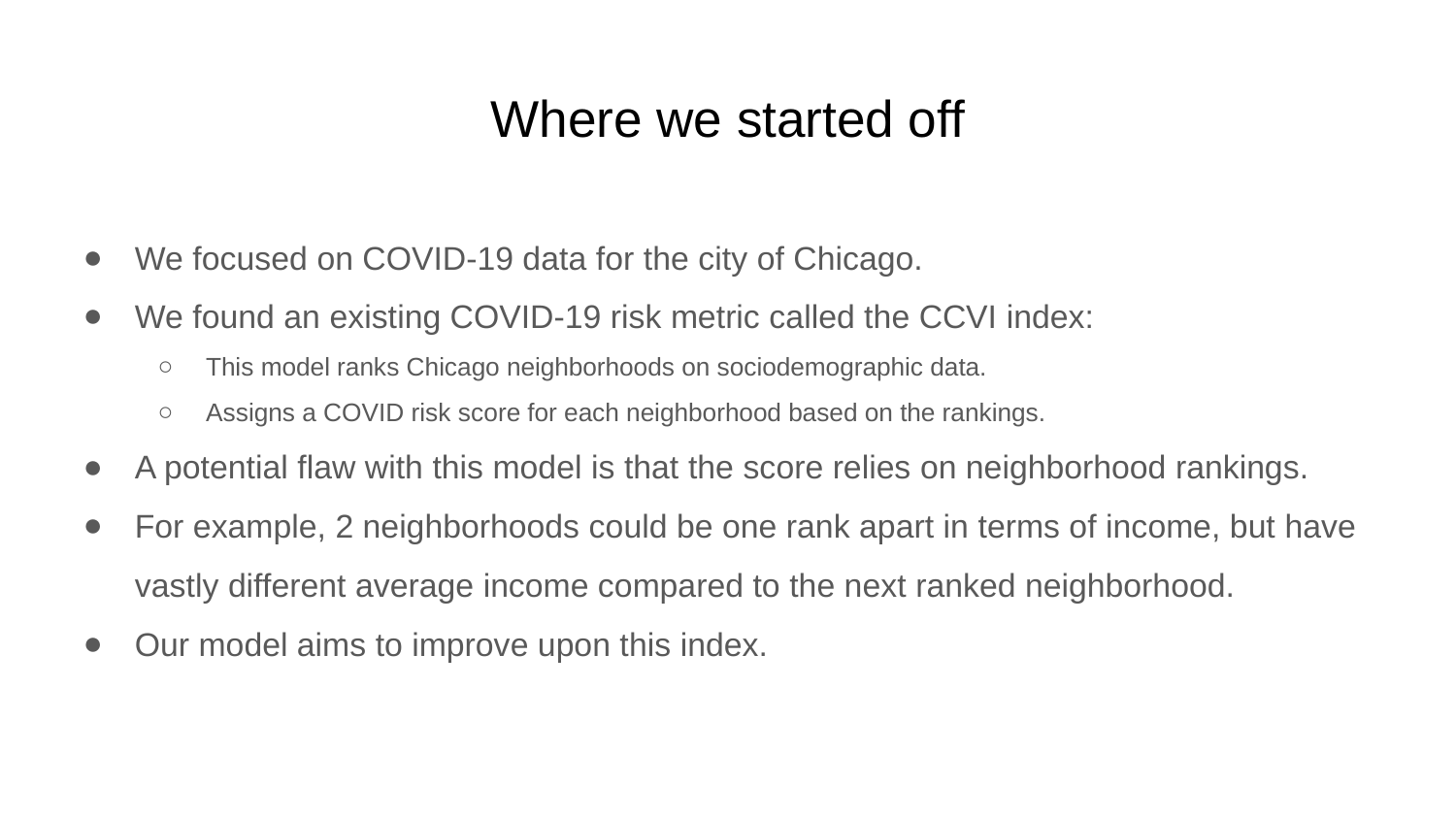

# Where we started off
We focused on COVID-19 data for the city of Chicago.
We found an existing COVID-19 risk metric called the CCVI index:
This model ranks Chicago neighborhoods on sociodemographic data.
Assigns a COVID risk score for each neighborhood based on the rankings.
A potential flaw with this model is that the score relies on neighborhood rankings.
For example, 2 neighborhoods could be one rank apart in terms of income, but have vastly different average income compared to the next ranked neighborhood.
Our model aims to improve upon this index.